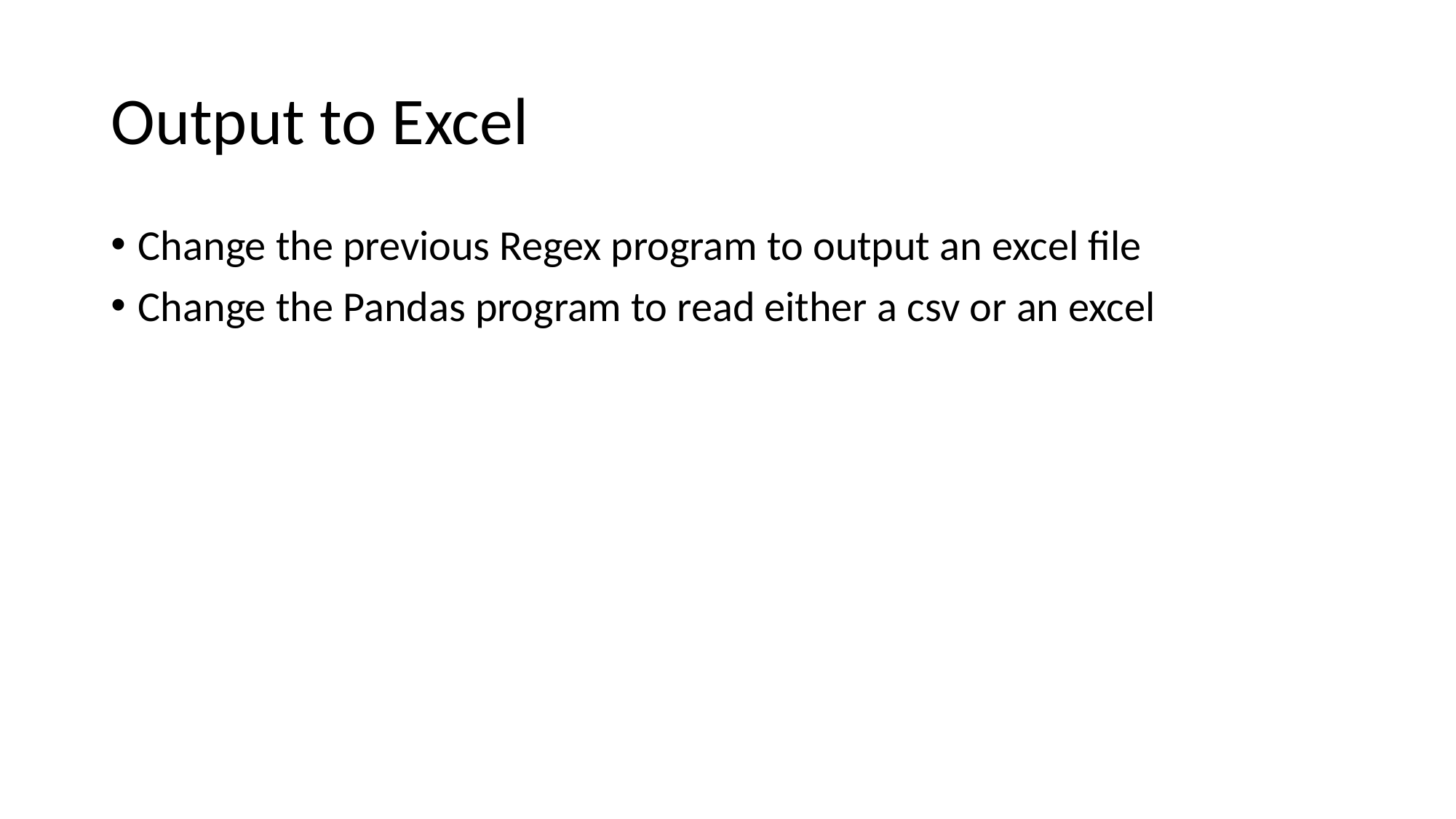

# Output to Excel
Change the previous Regex program to output an excel file
Change the Pandas program to read either a csv or an excel